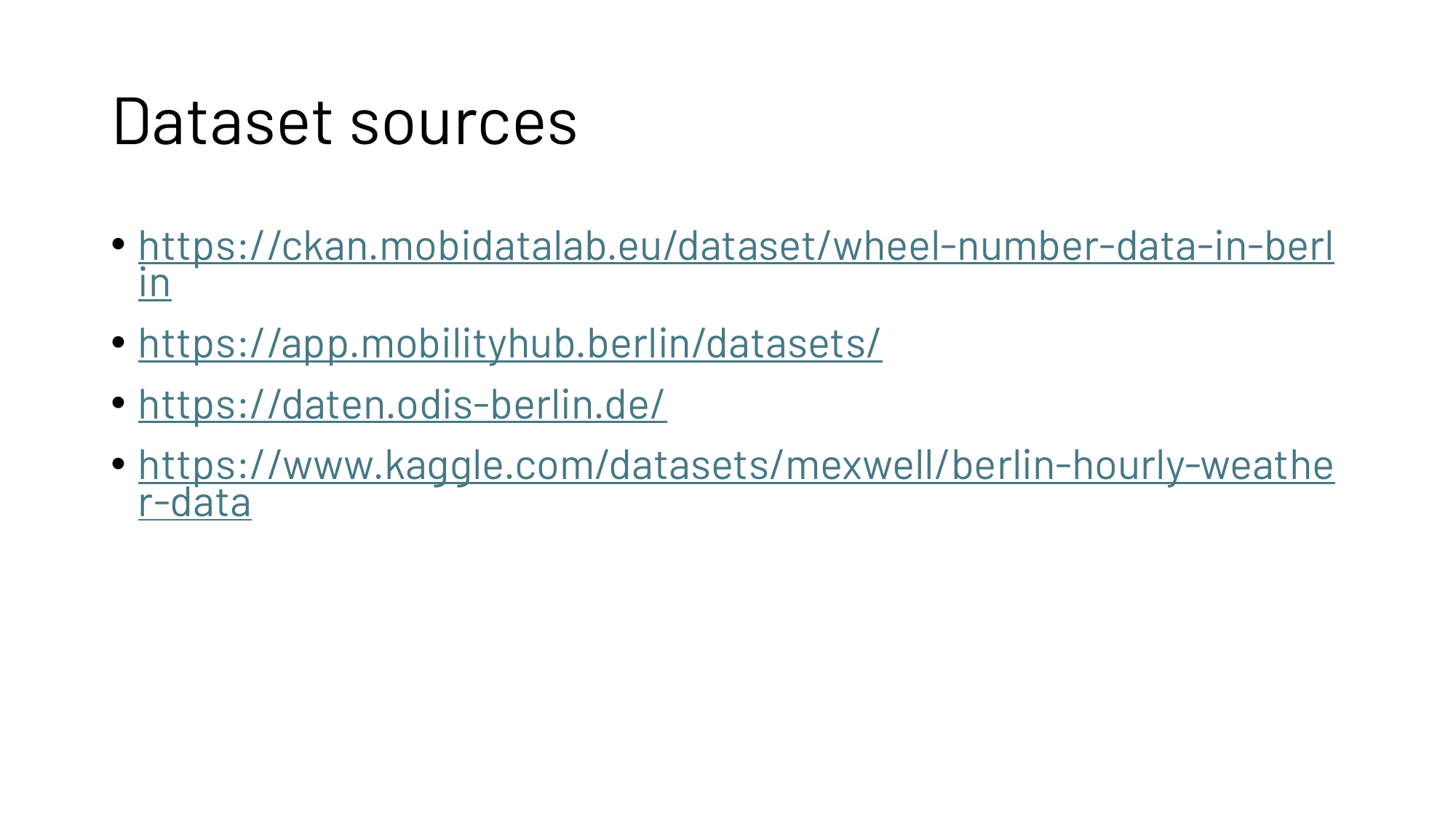

# Dataset sources
https://ckan.mobidatalab.eu/dataset/wheel-number-data-in-berlin
https://app.mobilityhub.berlin/datasets/
https://daten.odis-berlin.de/
https://www.kaggle.com/datasets/mexwell/berlin-hourly-weather-data